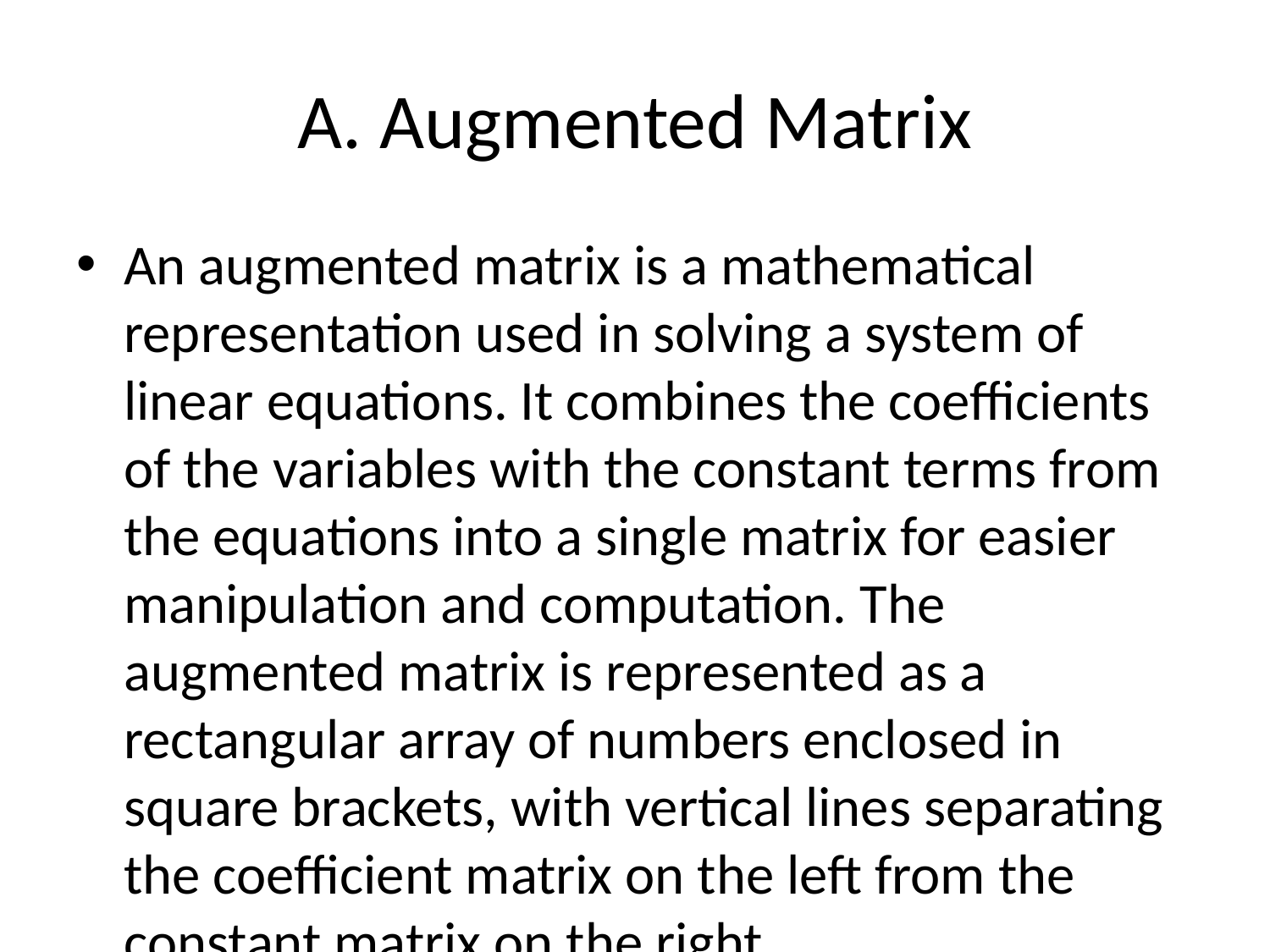

# A. Augmented Matrix
An augmented matrix is a mathematical representation used in solving a system of linear equations. It combines the coefficients of the variables with the constant terms from the equations into a single matrix for easier manipulation and computation. The augmented matrix is represented as a rectangular array of numbers enclosed in square brackets, with vertical lines separating the coefficient matrix on the left from the constant matrix on the right.